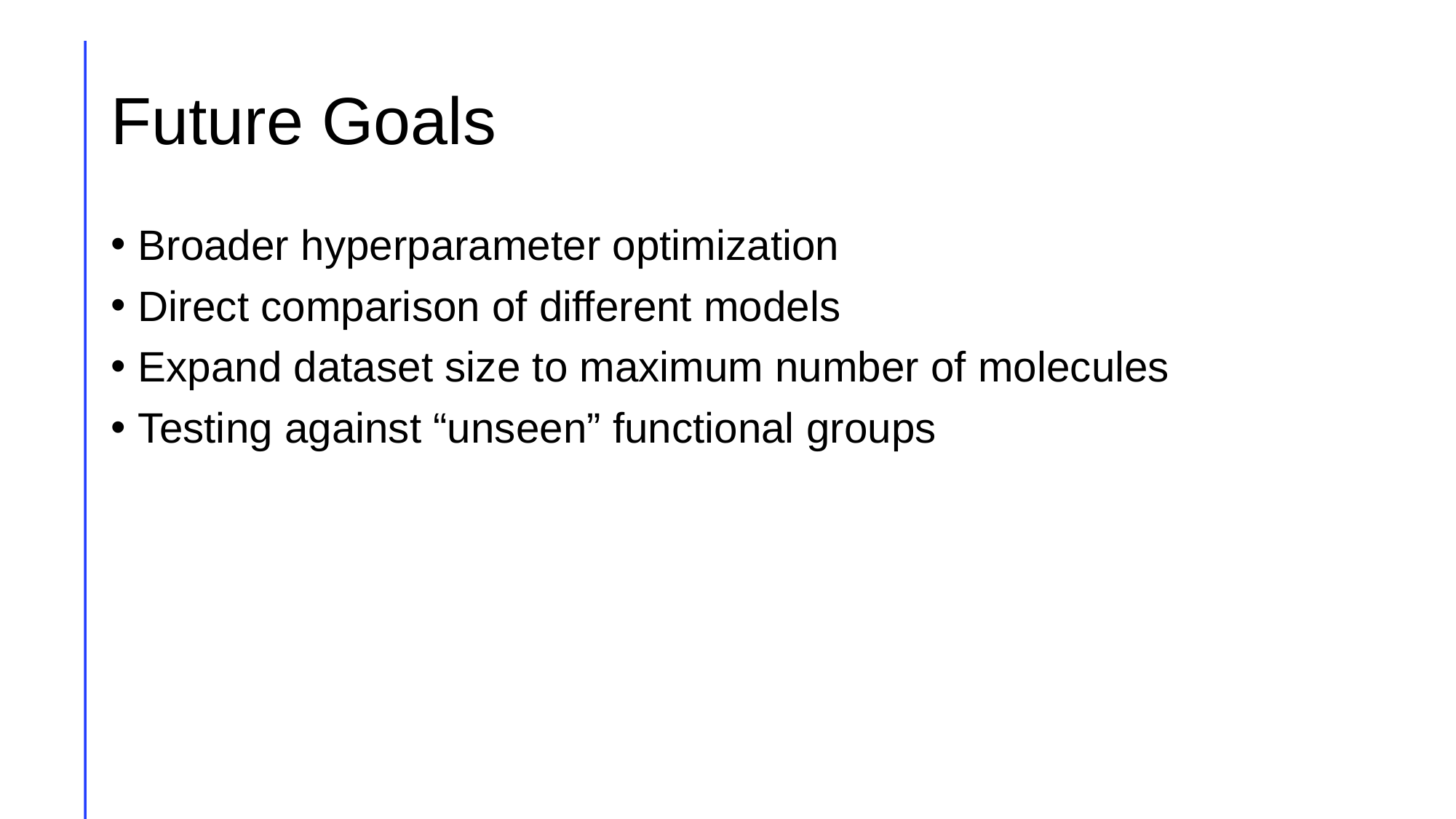

# Future Goals
Broader hyperparameter optimization
Direct comparison of different models
Expand dataset size to maximum number of molecules
Testing against “unseen” functional groups